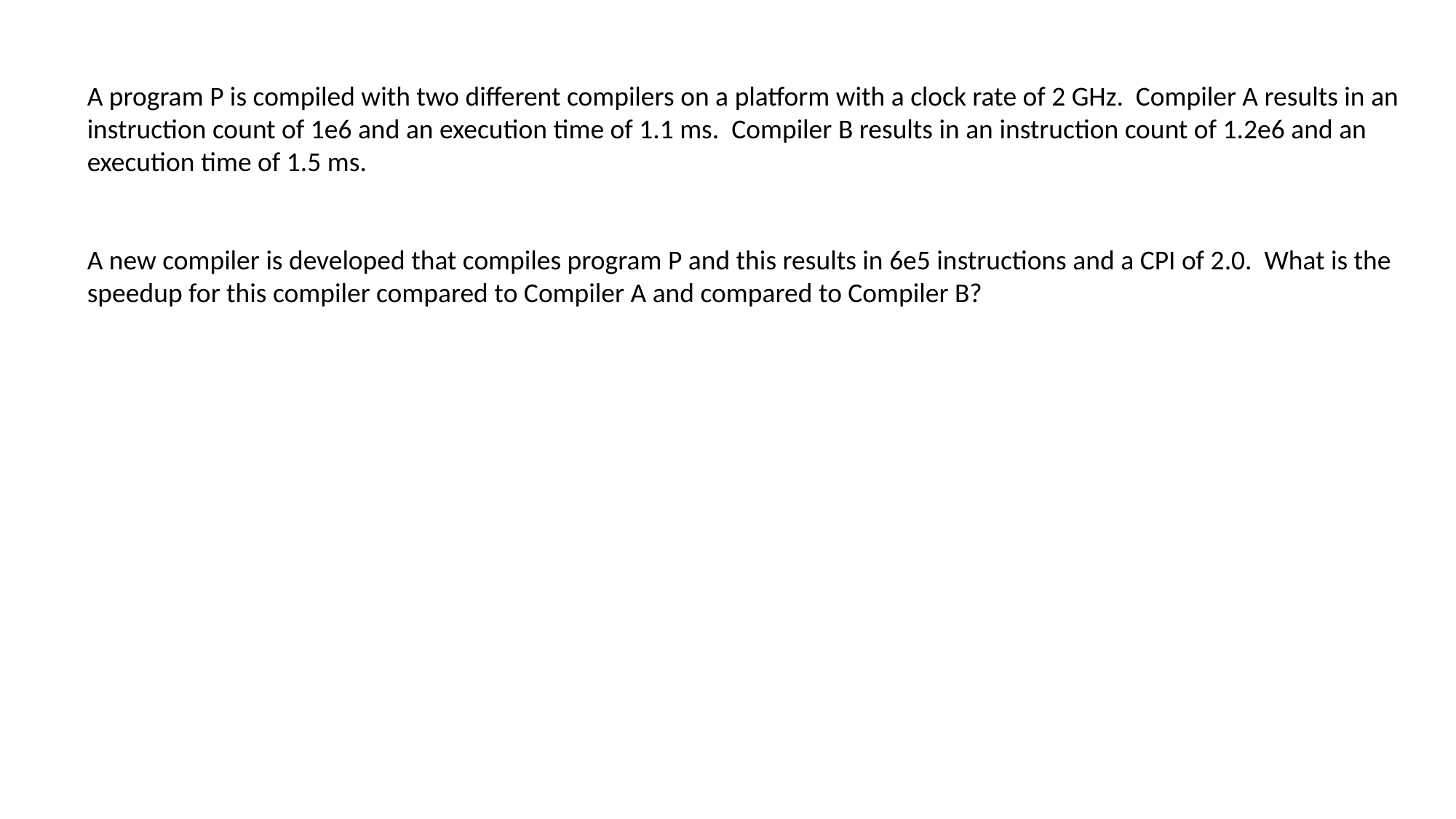

A program P is compiled with two different compilers on a platform with a clock rate of 2 GHz.  Compiler A results in an instruction count of 1e6 and an execution time of 1.1 ms.  Compiler B results in an instruction count of 1.2e6 and an execution time of 1.5 ms.

A new compiler is developed that compiles program P and this results in 6e5 instructions and a CPI of 2.0.  What is the speedup for this compiler compared to Compiler A and compared to Compiler B?